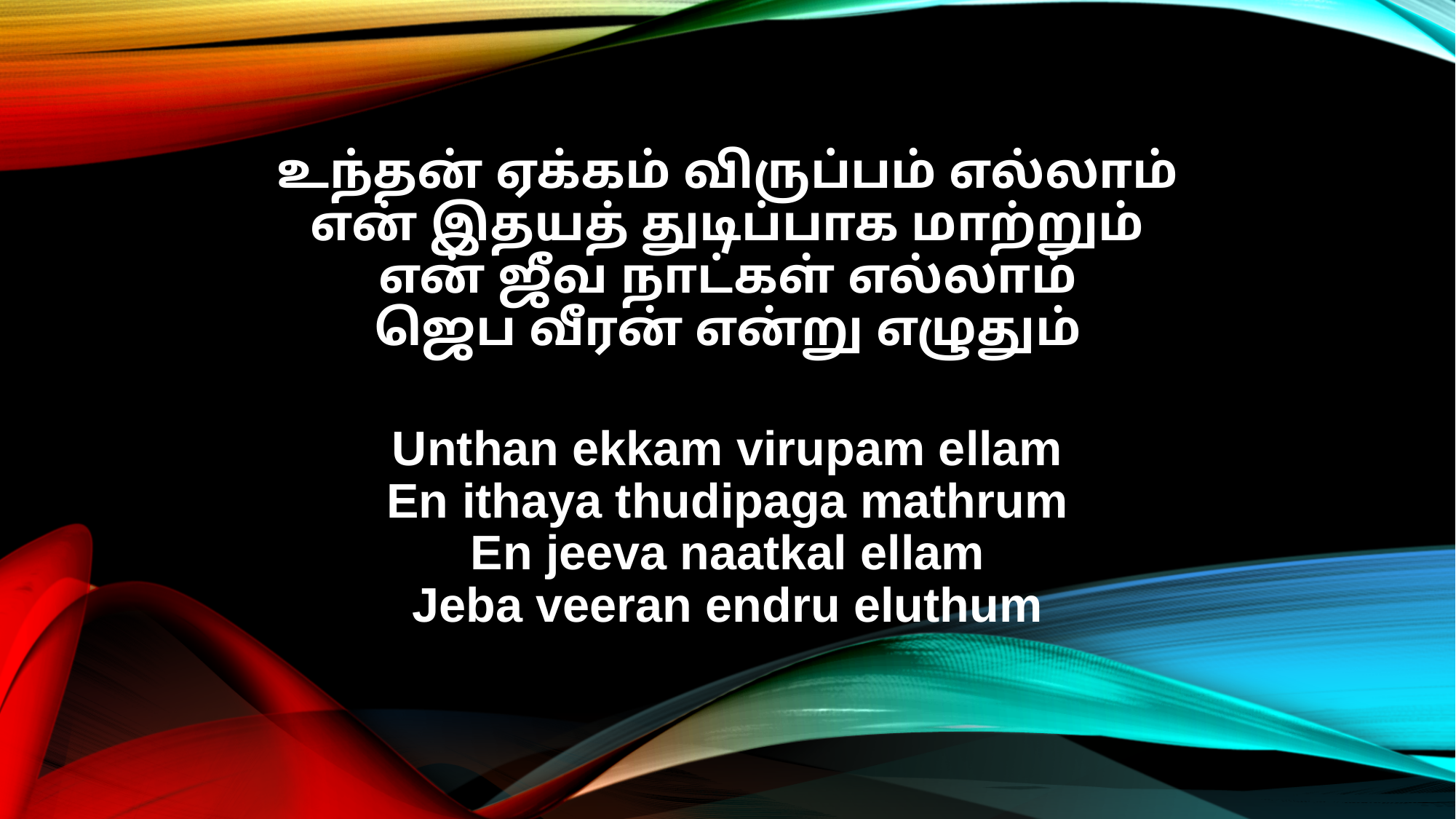

உந்தன் ஏக்கம் விருப்பம் எல்லாம்
என் இதயத் துடிப்பாக மாற்றும்
என் ஜீவ நாட்கள் எல்லாம்
ஜெப வீரன் என்று எழுதும்
Unthan ekkam virupam ellam
En ithaya thudipaga mathrum
En jeeva naatkal ellam
Jeba veeran endru eluthum